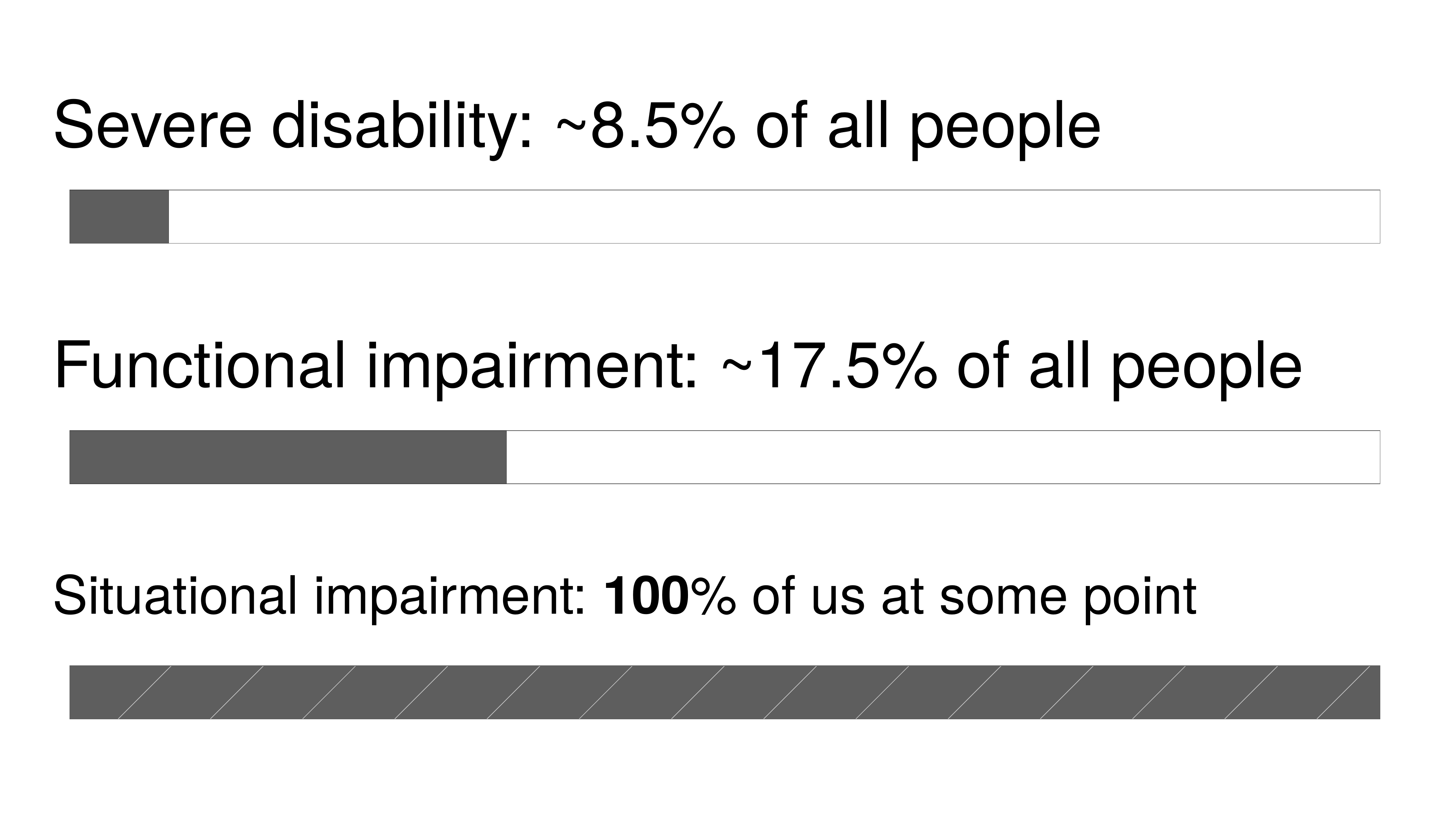

# Severe disability: ~8.5% of all people

Functional impairment: ~17.5% of all people

Situational impairment: 100% of us at some point